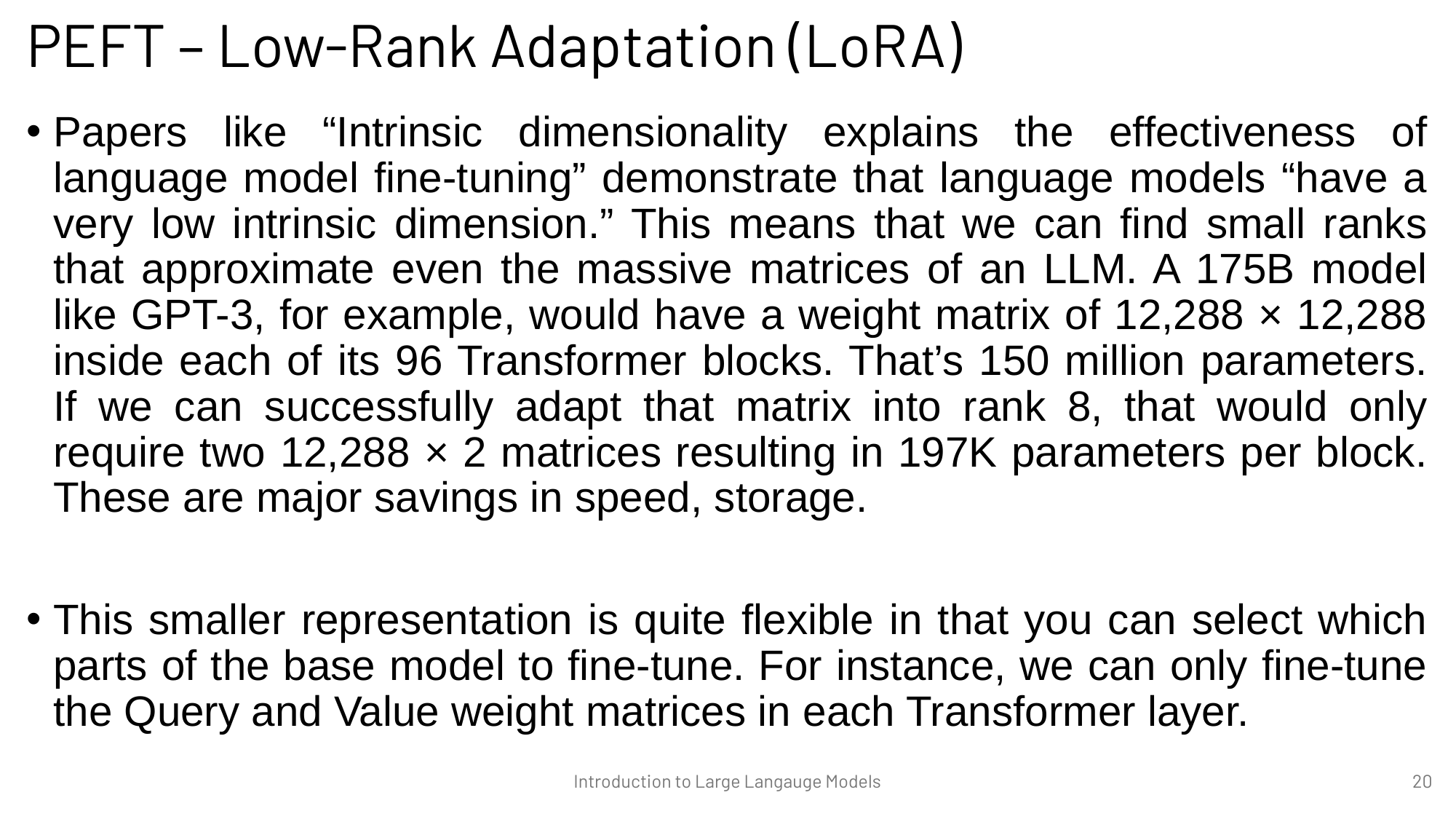

# PEFT – Low-Rank Adaptation (LoRA)
Papers like “Intrinsic dimensionality explains the effectiveness of language model fine-tuning” demonstrate that language models “have a very low intrinsic dimension.” This means that we can find small ranks that approximate even the massive matrices of an LLM. A 175B model like GPT-3, for example, would have a weight matrix of 12,288 × 12,288 inside each of its 96 Transformer blocks. That’s 150 million parameters. If we can successfully adapt that matrix into rank 8, that would only require two 12,288 × 2 matrices resulting in 197K parameters per block. These are major savings in speed, storage.

This smaller representation is quite flexible in that you can select which parts of the base model to fine-tune. For instance, we can only fine-tune the Query and Value weight matrices in each Transformer layer.

Introduction to Large Langauge Models
20